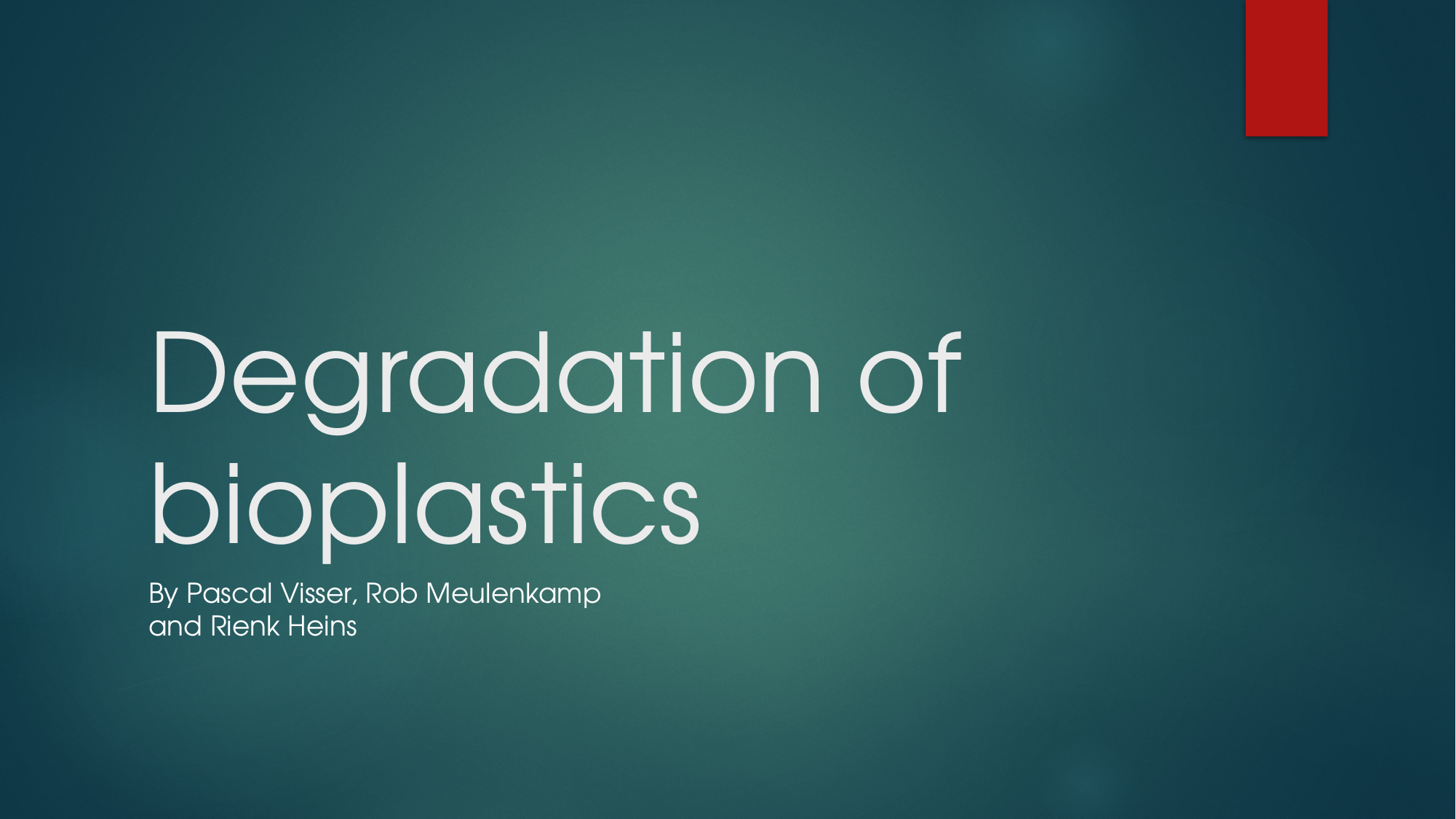

# Degradation of bioplastics
By Pascal Visser, Rob Meulenkamp and Rienk Heins